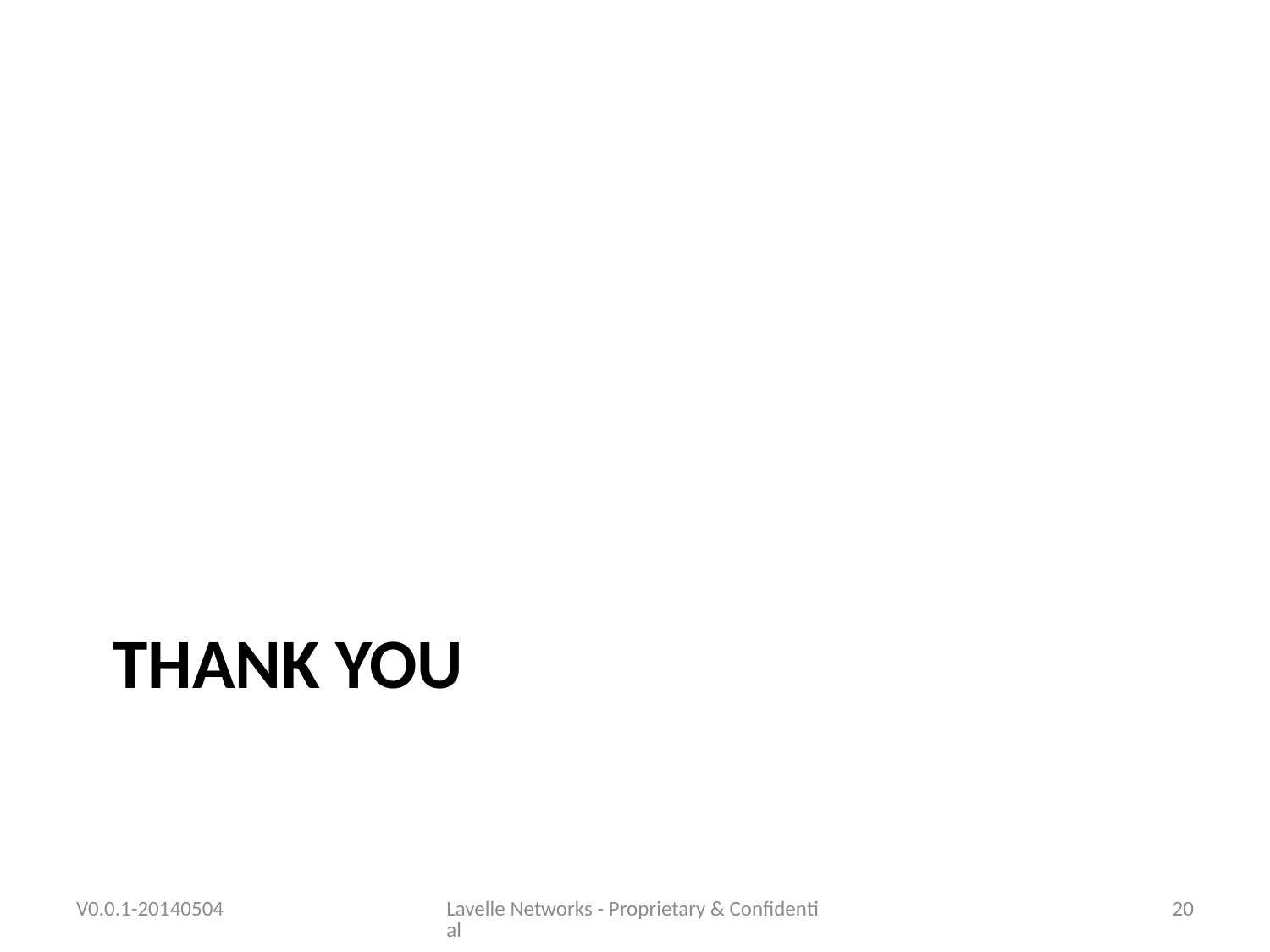

# Thank you
V0.0.1-20140504
Lavelle Networks - Proprietary & Confidential
20